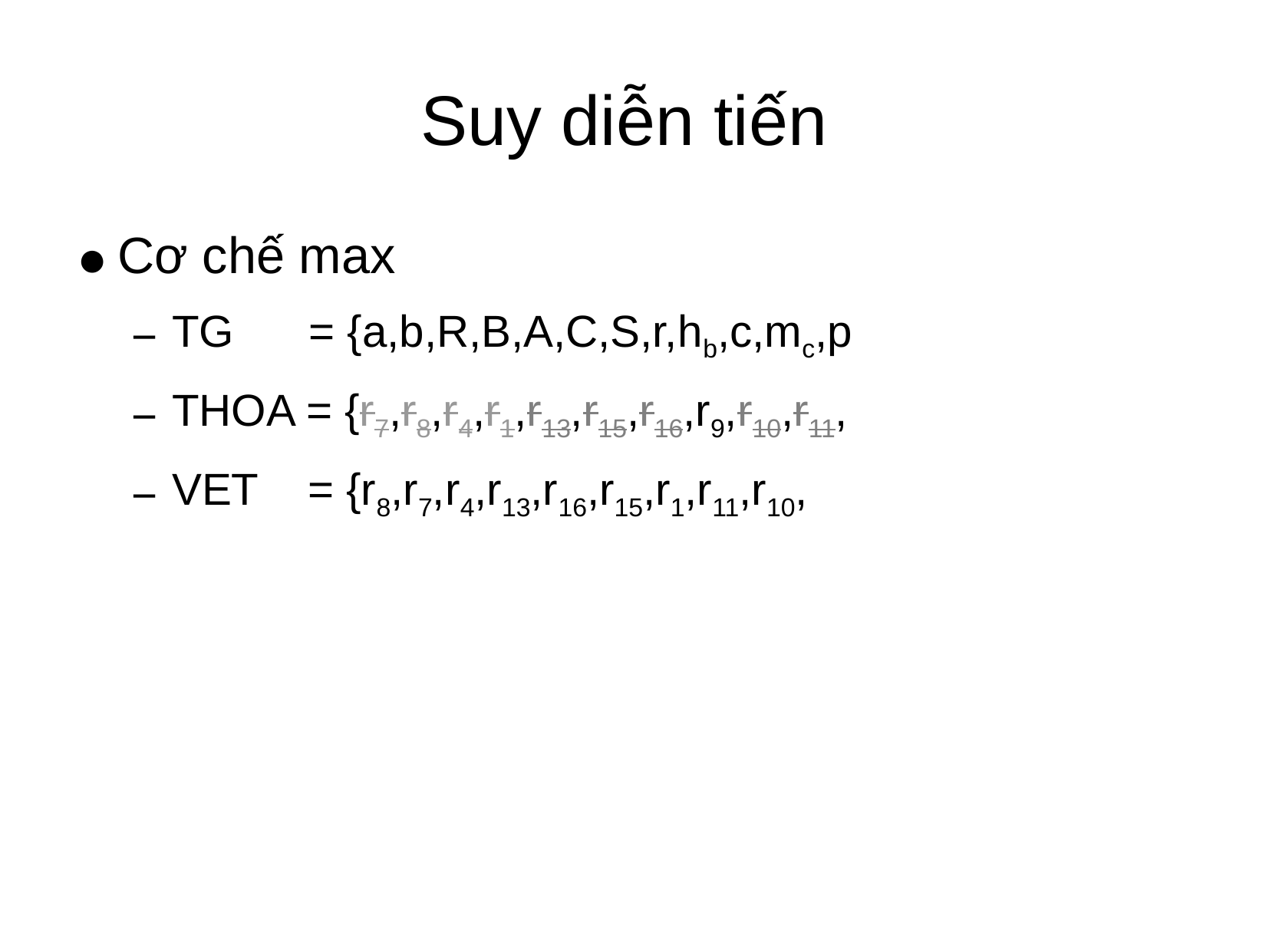

Suy diễn tiến
Cơ chế max
TG      = {a,b,R,B,A,C,S,r,hb,c,mc,p
THOA = {r7,r8,r4,r1,r13,r15,r16,r9,r10,r11,
VET    = {r8,r7,r4,r13,r16,r15,r1,r11,r10,